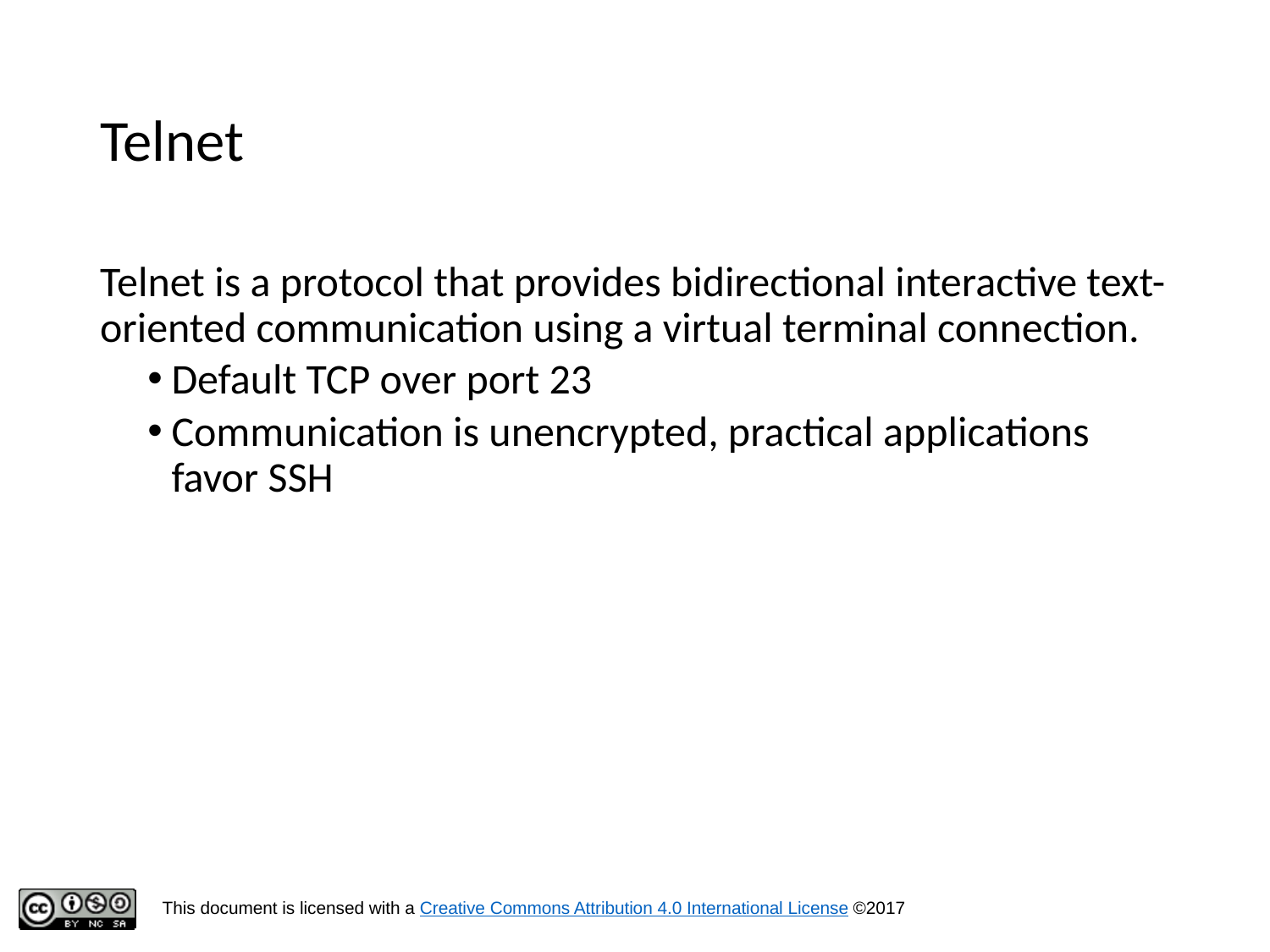

# Telnet
Telnet is a protocol that provides bidirectional interactive text-oriented communication using a virtual terminal connection.
Default TCP over port 23
Communication is unencrypted, practical applications favor SSH